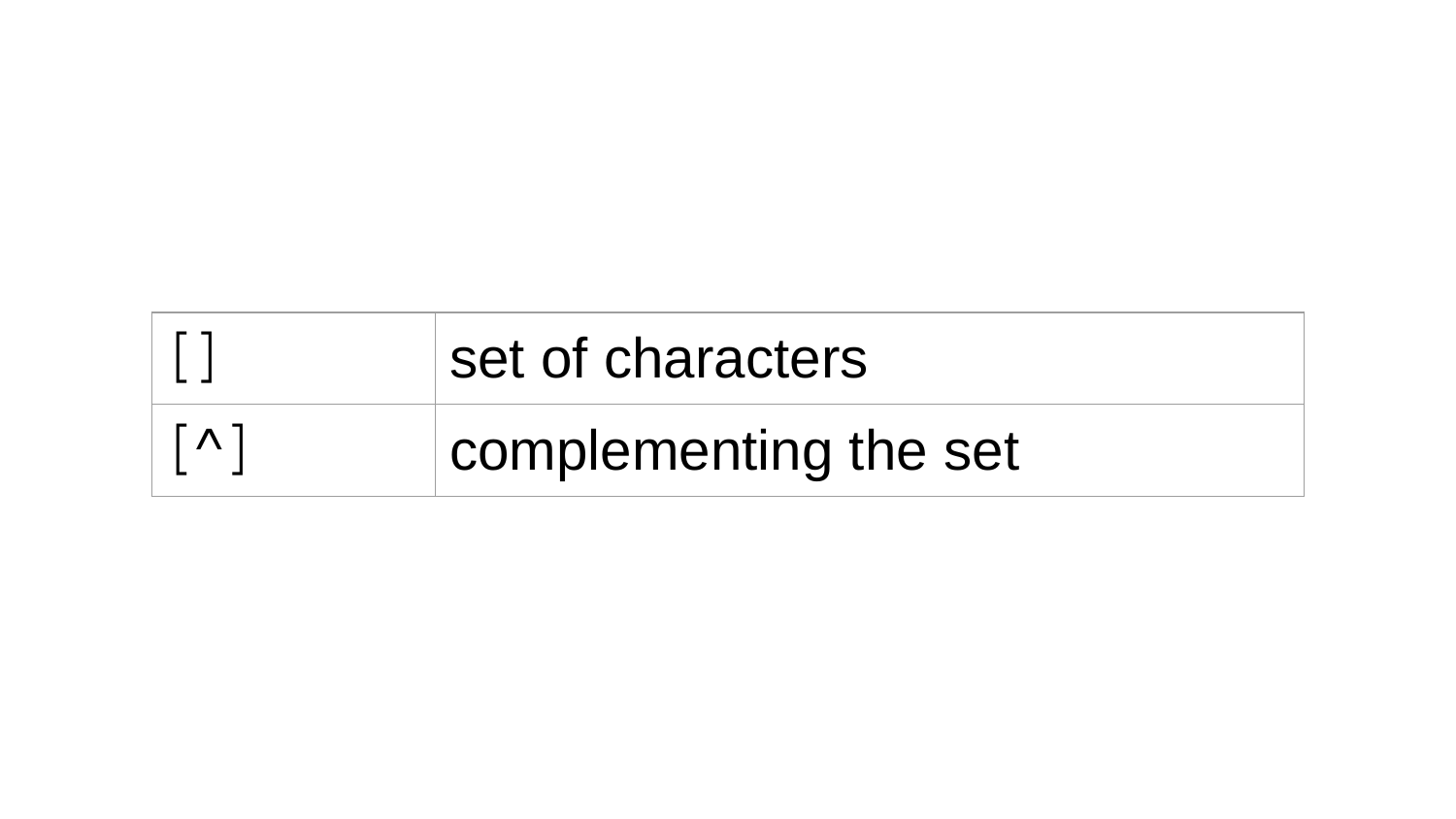

| [] | set of characters |
| --- | --- |
| [^] | complementing the set |